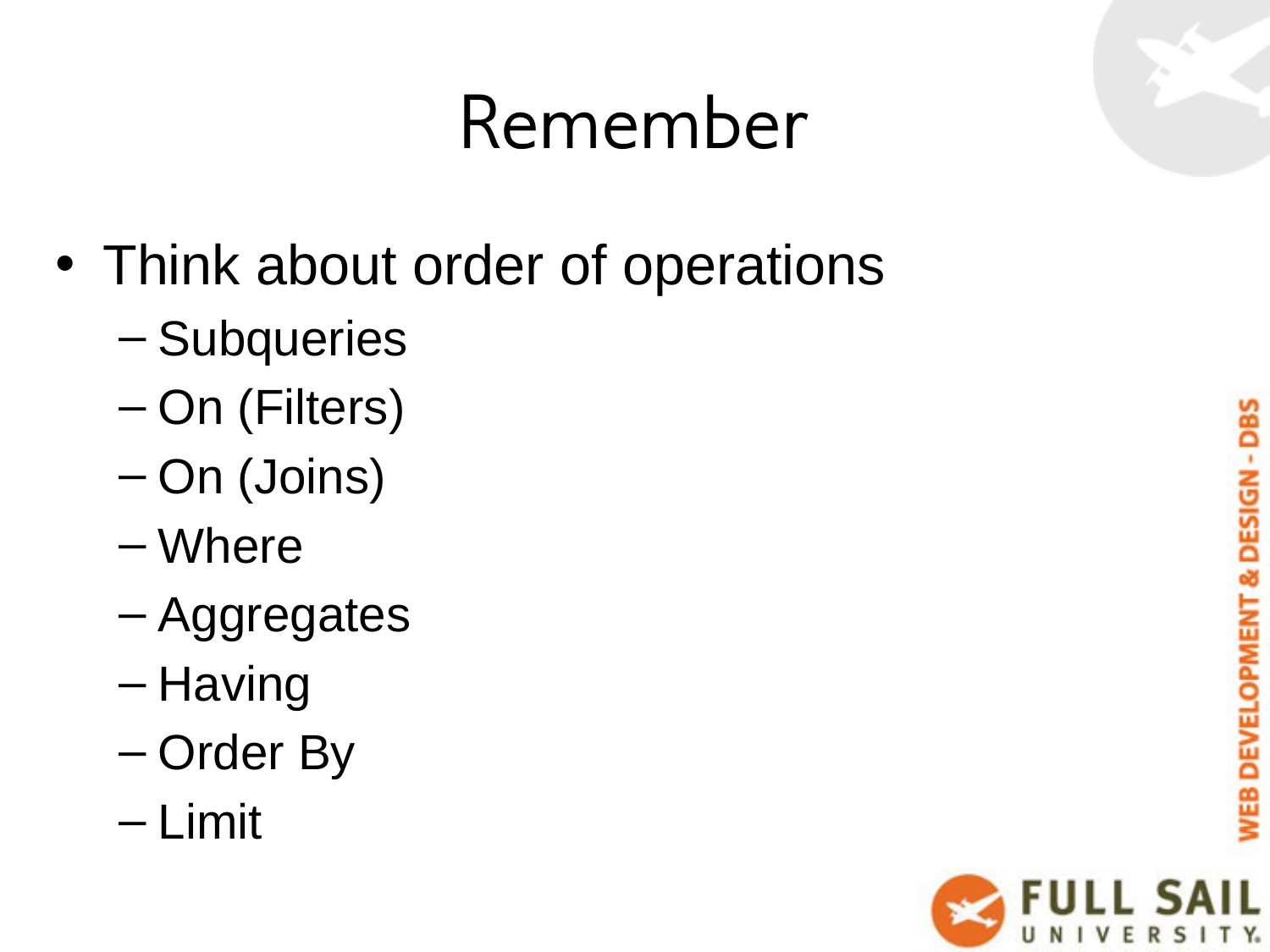

# Remember
Think about order of operations
Subqueries
On (Filters)
On (Joins)
Where
Aggregates
Having
Order By
Limit